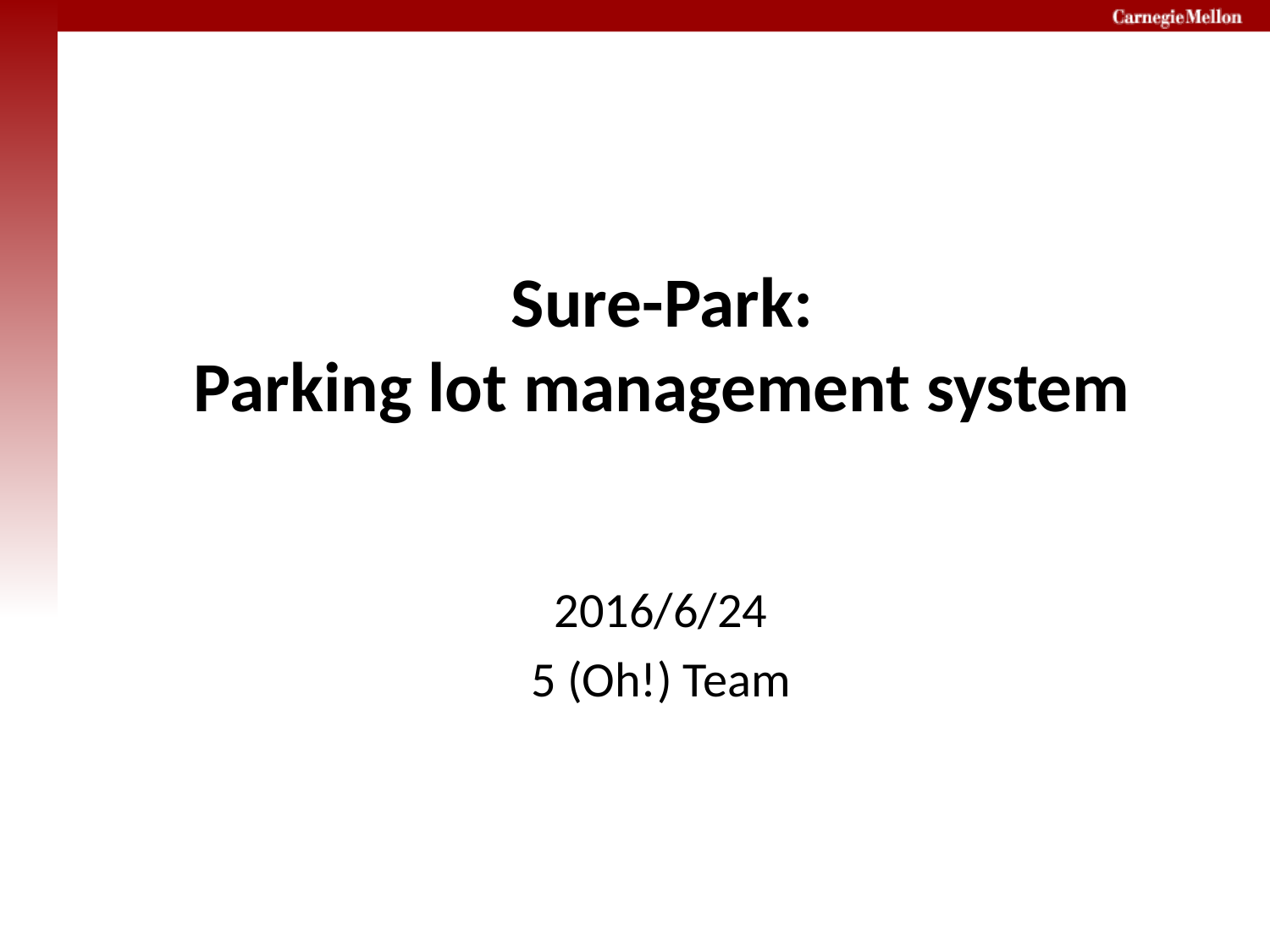

# Sure-Park: Parking lot management system
2016/6/24
5 (Oh!) Team